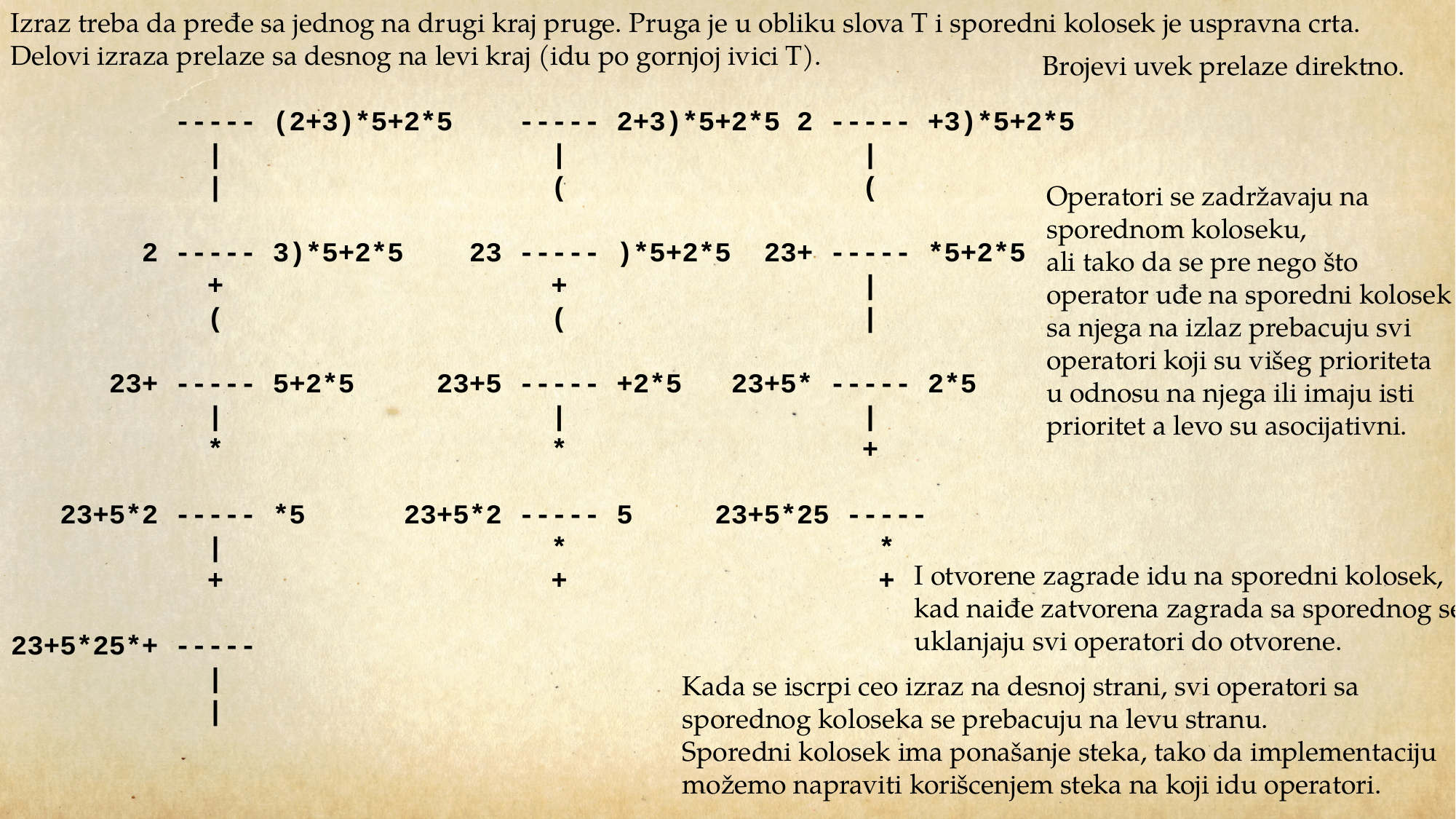

Izraz treba da pređe sa jednog na drugi kraj pruge. Pruga je u obliku slova T i sporedni kolosek je uspravna crta. Delovi izraza prelaze sa desnog na levi kraj (idu po gornjoj ivici T).

          ----- (2+3)*5+2*5    ----- 2+3)*5+2*5 2 ----- +3)*5+2*5
            |                    |                  |
            |                    (                  (

        2 ----- 3)*5+2*5    23 ----- )*5+2*5  23+ ----- *5+2*5
            +                    +                  |
            (                    (                  |

      23+ ----- 5+2*5     23+5 ----- +2*5   23+5* ----- 2*5
            |                    |                  |
            *                    *                  +

   23+5*2 ----- *5      23+5*2 ----- 5     23+5*25 -----
            |                    *                   *
            +                    +                   +

23+5*25*+ -----
            |
            |

Brojevi uvek prelaze direktno.
Operatori se zadržavaju na sporednom koloseku,
ali tako da se pre nego što operator uđe na sporedni kolosek sa njega na izlaz prebacuju svi operatori koji su višeg prioriteta u odnosu na njega ili imaju isti prioritet a levo su asocijativni.
I otvorene zagrade idu na sporedni kolosek,  kad naiđe zatvorena zagrada sa sporednog se uklanjaju svi operatori do otvorene.

Kada se iscrpi ceo izraz na desnoj strani, svi operatori sa sporednog koloseka se prebacuju na levu stranu.
Sporedni kolosek ima ponašanje steka, tako da implementaciju možemo napraviti korišcenjem steka na koji idu operatori.